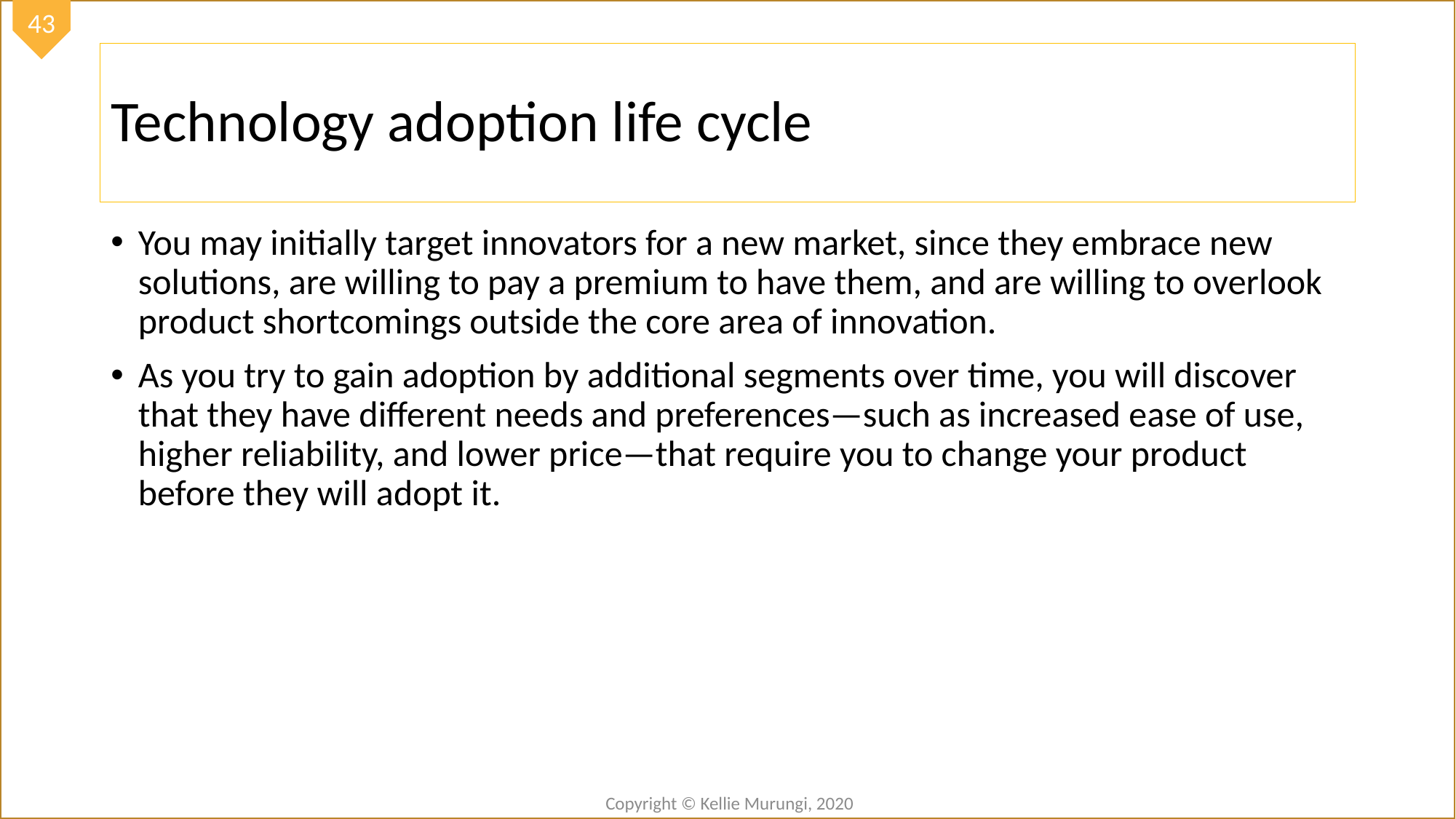

# Technology adoption life cycle
You may initially target innovators for a new market, since they embrace new solutions, are willing to pay a premium to have them, and are willing to overlook product shortcomings outside the core area of innovation.
As you try to gain adoption by additional segments over time, you will discover that they have different needs and preferences—such as increased ease of use, higher reliability, and lower price—that require you to change your product before they will adopt it.